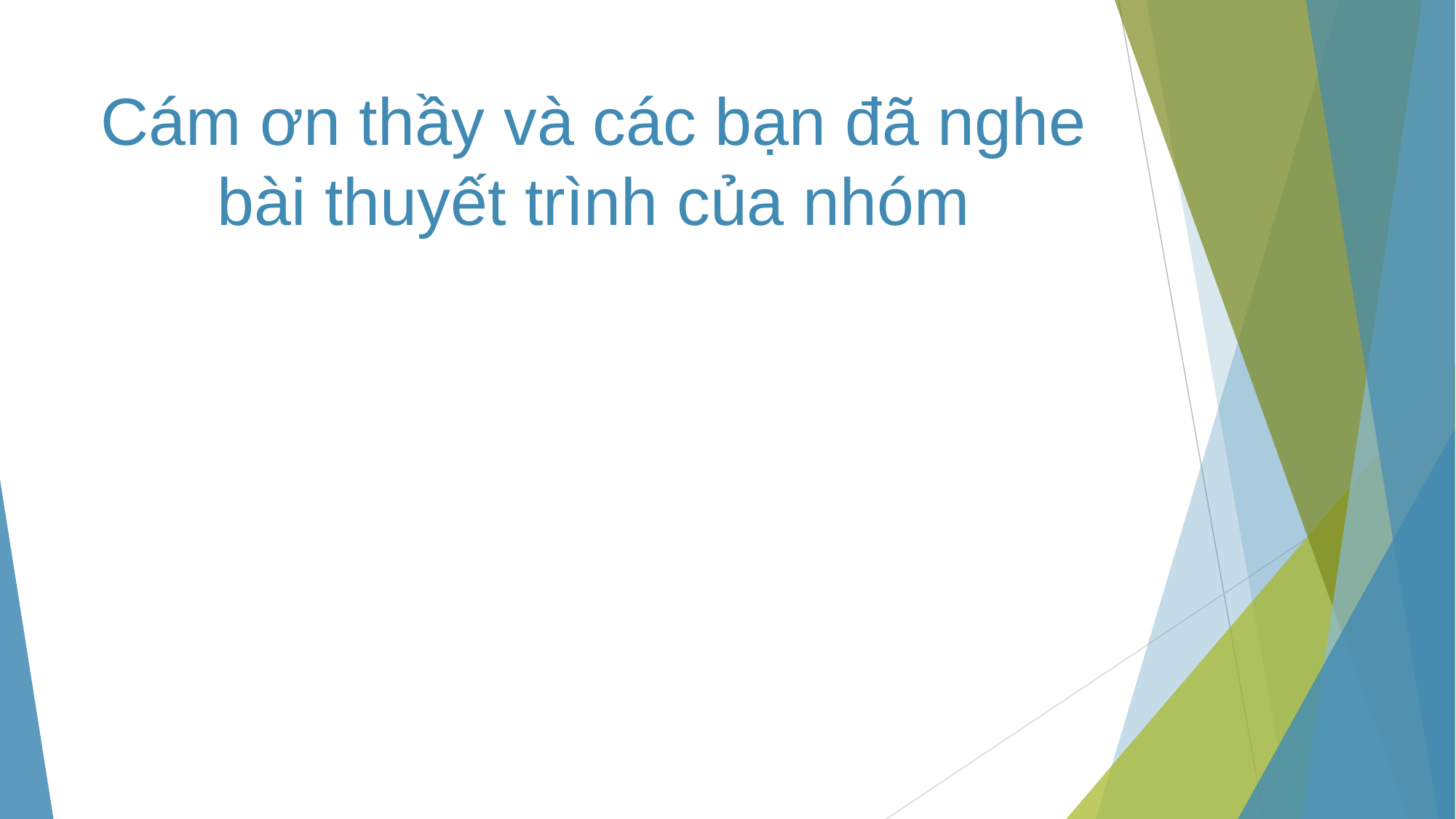

# Cám ơn thầy và các bạn đã nghe bài thuyết trình của nhóm